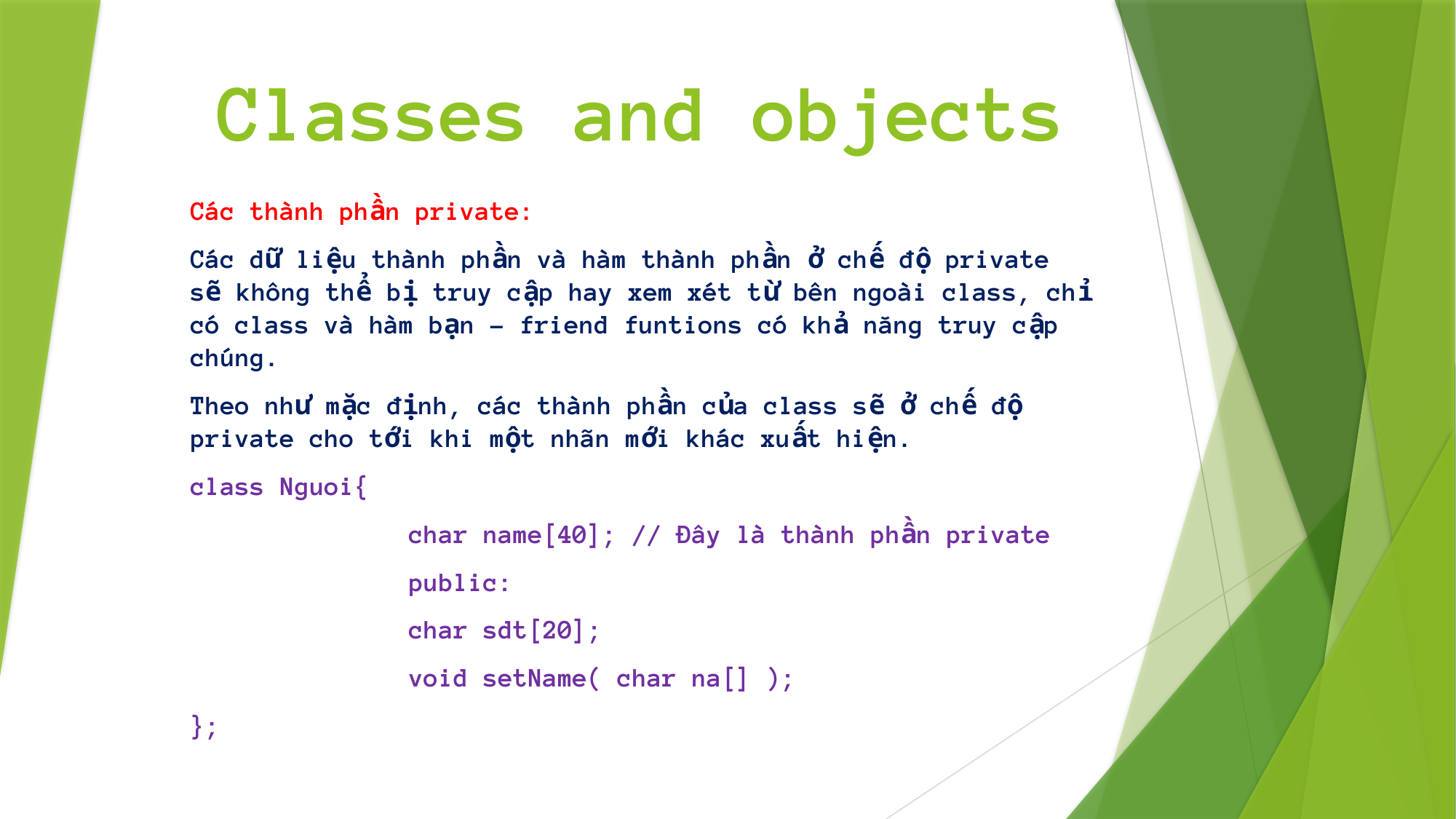

# Classes and objects
Các thành phần private:
Các dữ liệu thành phần và hàm thành phần ở chế độ private sẽ không thể bị truy cập hay xem xét từ bên ngoài class, chỉ có class và hàm bạn – friend funtions có khả năng truy cập chúng.
Theo như mặc định, các thành phần của class sẽ ở chế độ private cho tới khi một nhãn mới khác xuất hiện.
class Nguoi{
		char name[40]; // Đây là thành phần private
		public:
		char sdt[20];
		void setName( char na[] );
};